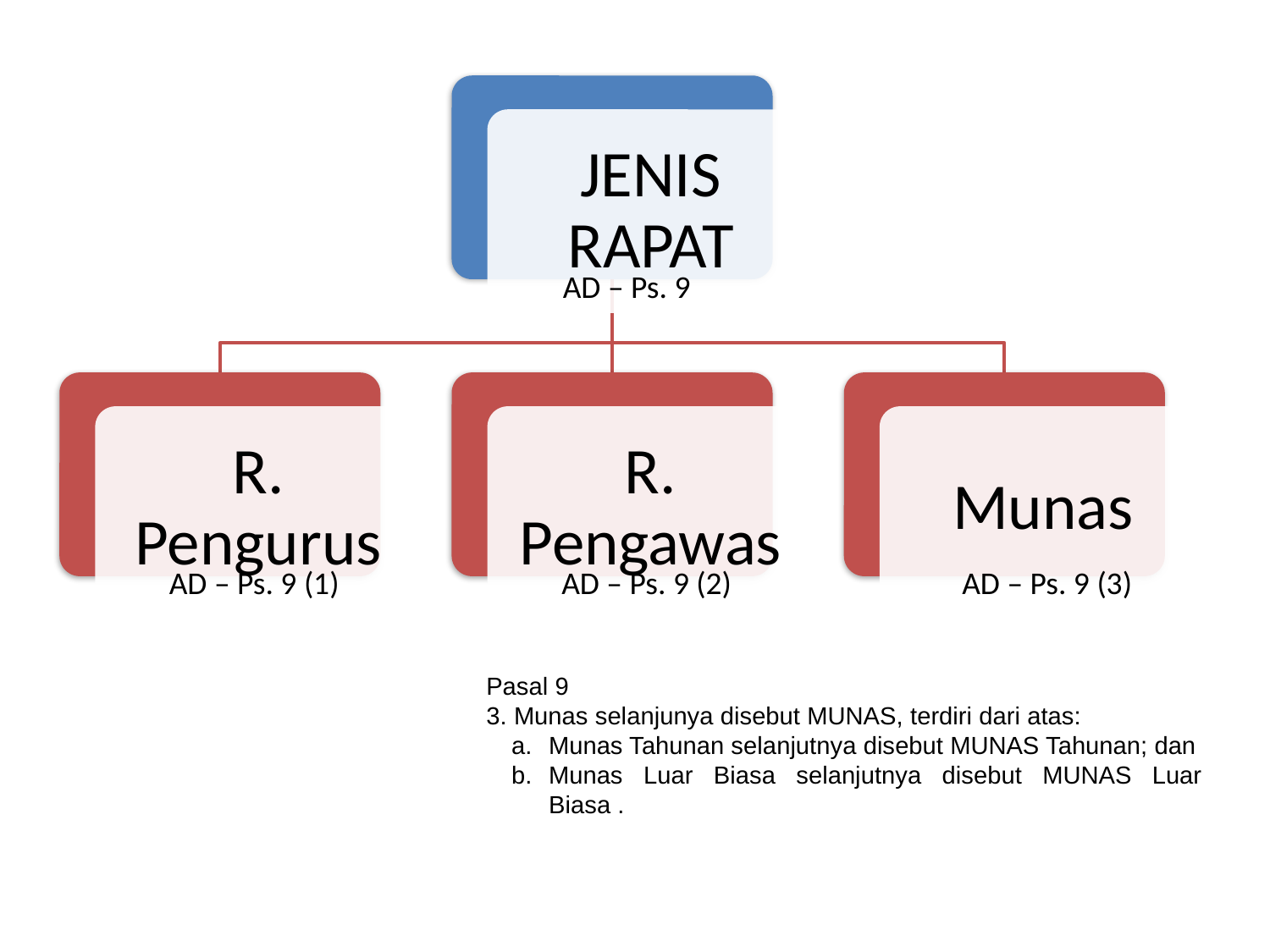

JENIS RAPAT
R. Pengurus
R. Pengawas
Munas
AD – Ps. 9
AD – Ps. 9 (1)
AD – Ps. 9 (2)
AD – Ps. 9 (3)
Pasal 9
3. Munas selanjunya disebut MUNAS, terdiri dari atas:
Munas Tahunan selanjutnya disebut MUNAS Tahunan; dan
Munas Luar Biasa selanjutnya disebut MUNAS Luar Biasa .